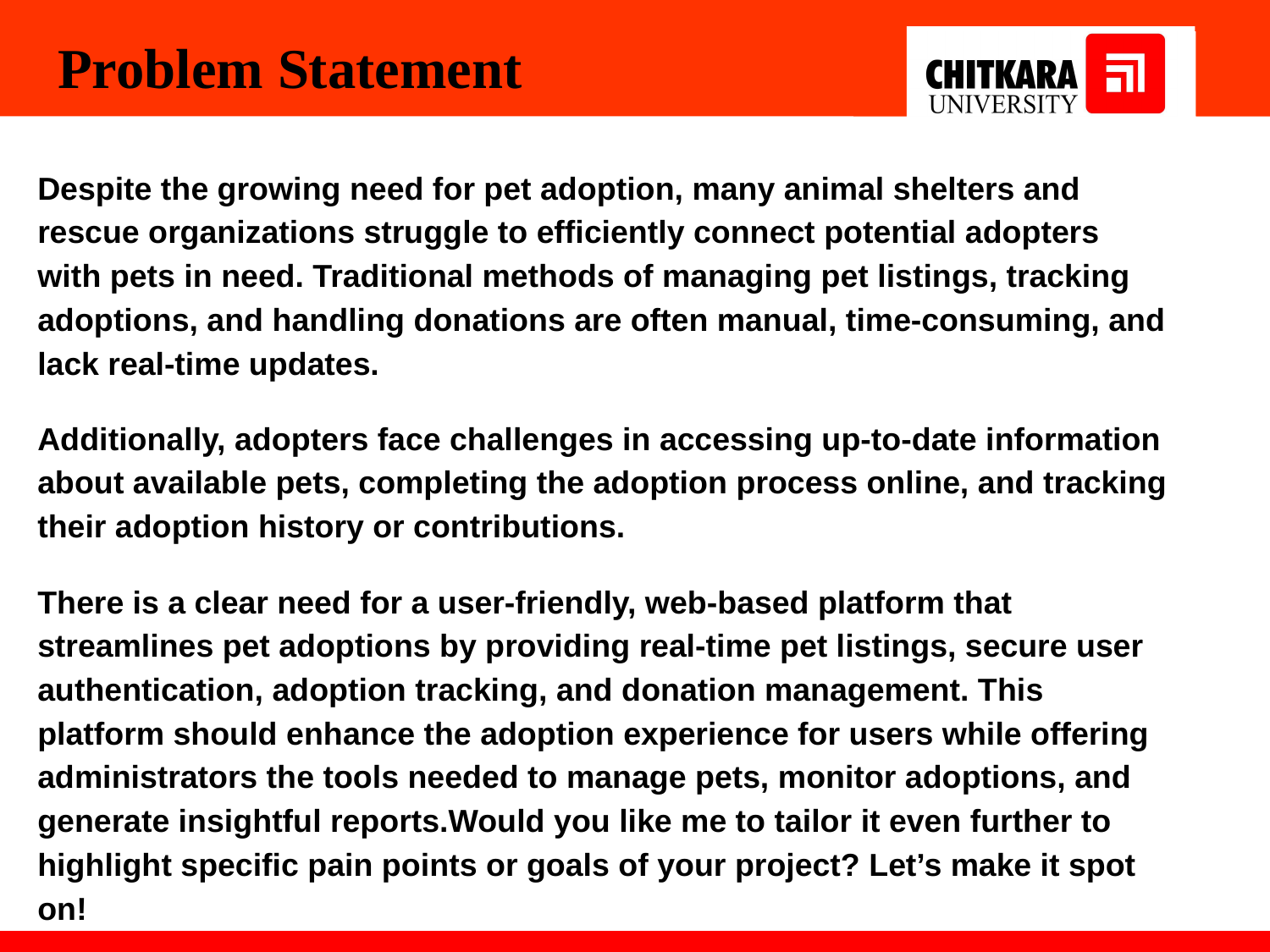

Problem Statement
Despite the growing need for pet adoption, many animal shelters and rescue organizations struggle to efficiently connect potential adopters with pets in need. Traditional methods of managing pet listings, tracking adoptions, and handling donations are often manual, time-consuming, and lack real-time updates.
Additionally, adopters face challenges in accessing up-to-date information about available pets, completing the adoption process online, and tracking their adoption history or contributions.
There is a clear need for a user-friendly, web-based platform that streamlines pet adoptions by providing real-time pet listings, secure user authentication, adoption tracking, and donation management. This platform should enhance the adoption experience for users while offering administrators the tools needed to manage pets, monitor adoptions, and generate insightful reports.Would you like me to tailor it even further to highlight specific pain points or goals of your project? Let’s make it spot on!